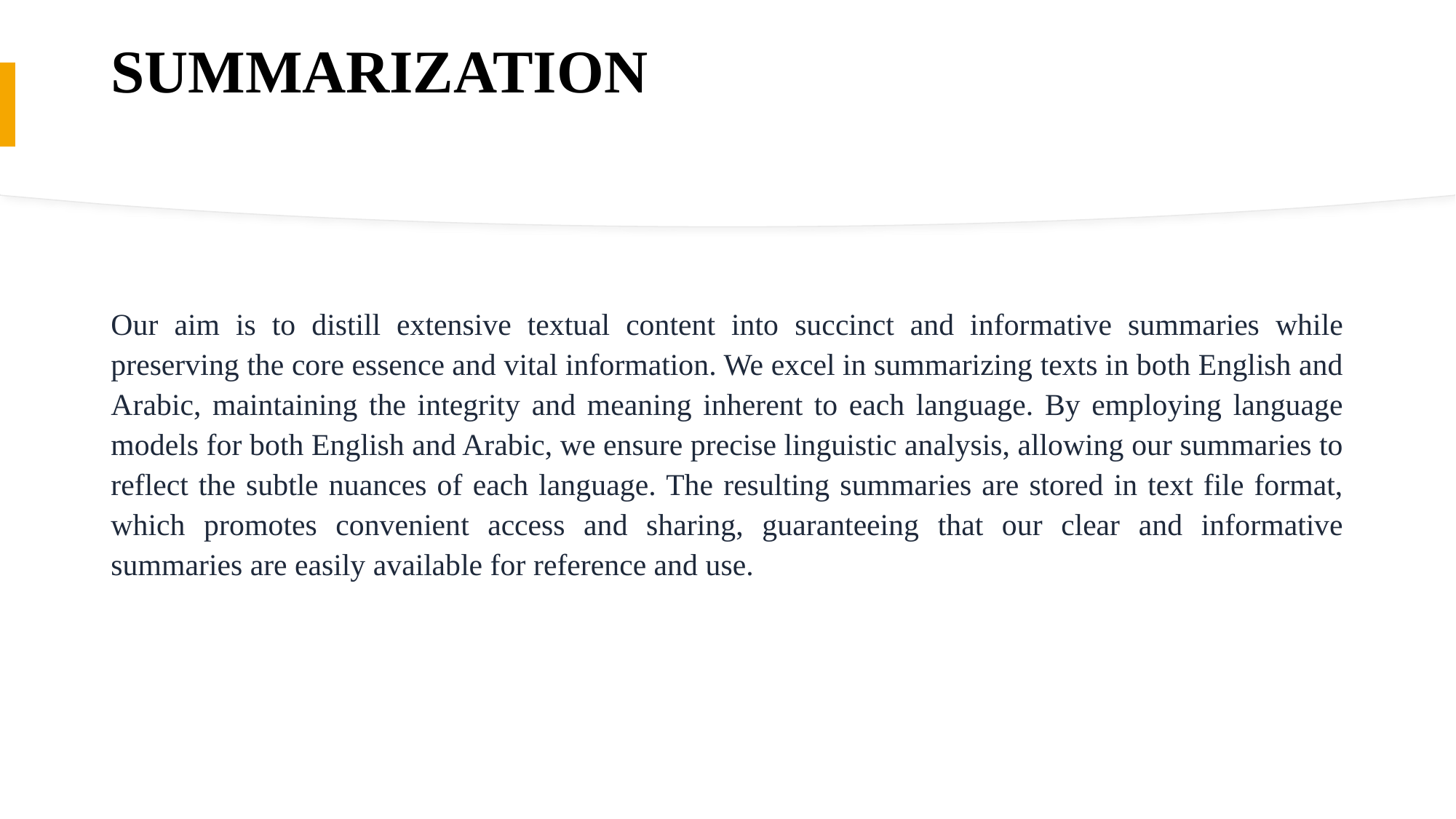

# SUMMARIZATION

Our aim is to distill extensive textual content into succinct and informative summaries while preserving the core essence and vital information. We excel in summarizing texts in both English and Arabic, maintaining the integrity and meaning inherent to each language. By employing language models for both English and Arabic, we ensure precise linguistic analysis, allowing our summaries to reflect the subtle nuances of each language. The resulting summaries are stored in text file format, which promotes convenient access and sharing, guaranteeing that our clear and informative summaries are easily available for reference and use.